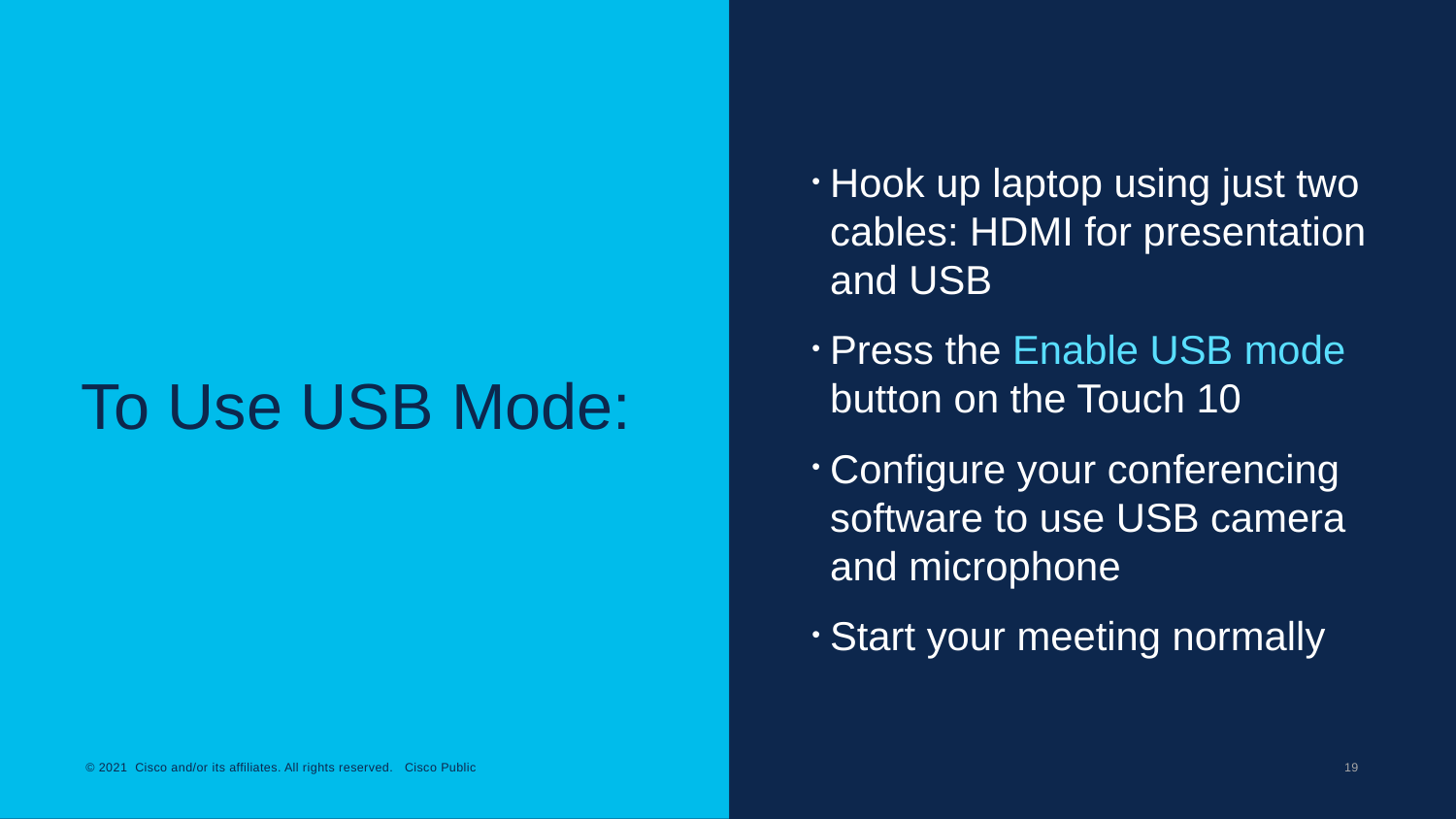

Hook up laptop using just two cables: HDMI for presentation and USB
Press the Enable USB mode button on the Touch 10
Configure your conferencing software to use USB camera and microphone
Start your meeting normally
# To Use USB Mode: